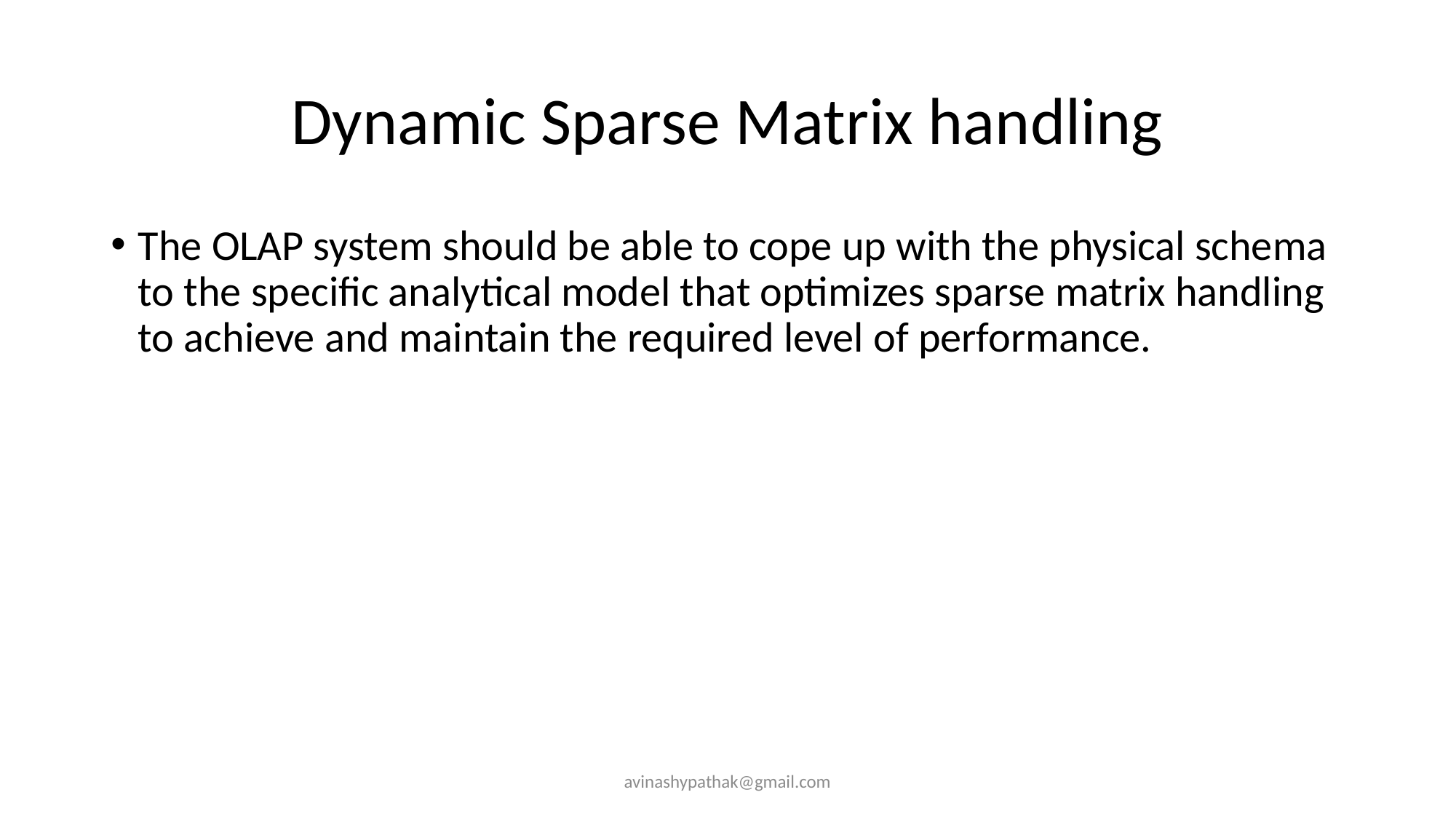

# Dynamic Sparse Matrix handling
The OLAP system should be able to cope up with the physical schema to the specific analytical model that optimizes sparse matrix handling to achieve and maintain the required level of performance.
avinashypathak@gmail.com
11